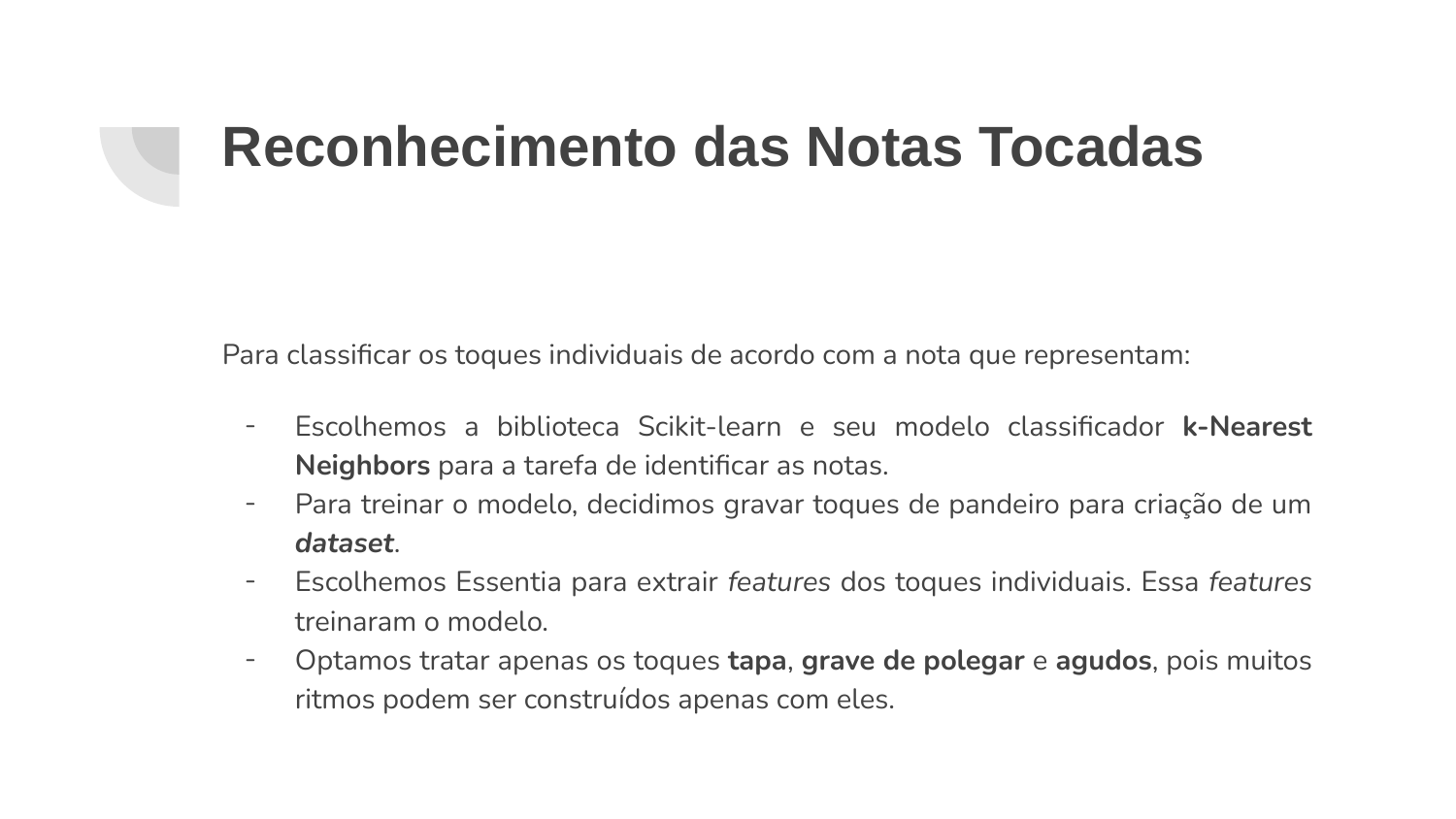

# Reconhecimento das Notas Tocadas
Para classificar os toques individuais de acordo com a nota que representam:
Escolhemos a biblioteca Scikit-learn e seu modelo classificador k-Nearest Neighbors para a tarefa de identificar as notas.
Para treinar o modelo, decidimos gravar toques de pandeiro para criação de um dataset.
Escolhemos Essentia para extrair features dos toques individuais. Essa features treinaram o modelo.
Optamos tratar apenas os toques tapa, grave de polegar e agudos, pois muitos ritmos podem ser construídos apenas com eles.